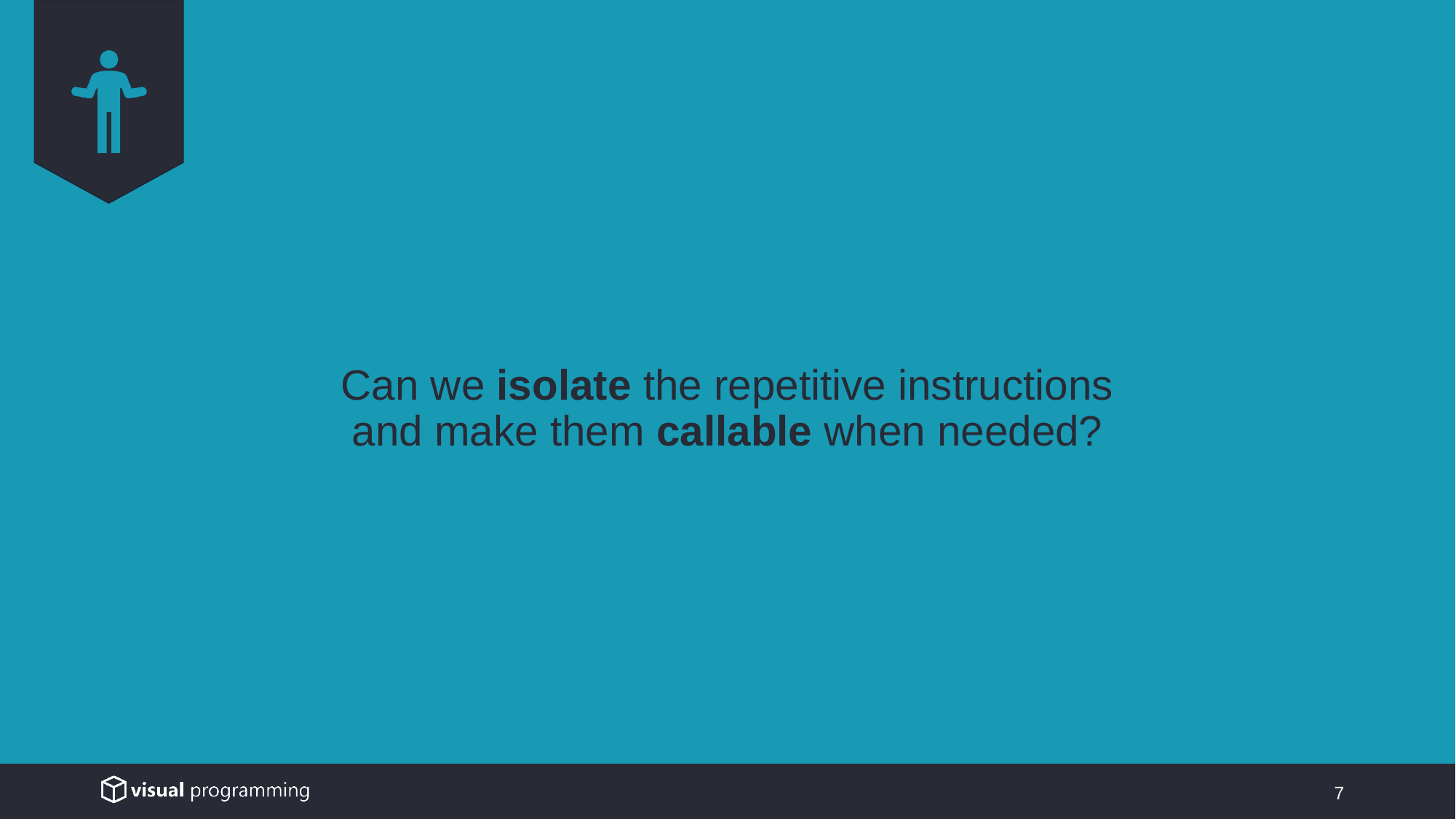

#
Can we isolate the repetitive instructions
and make them callable when needed?
7